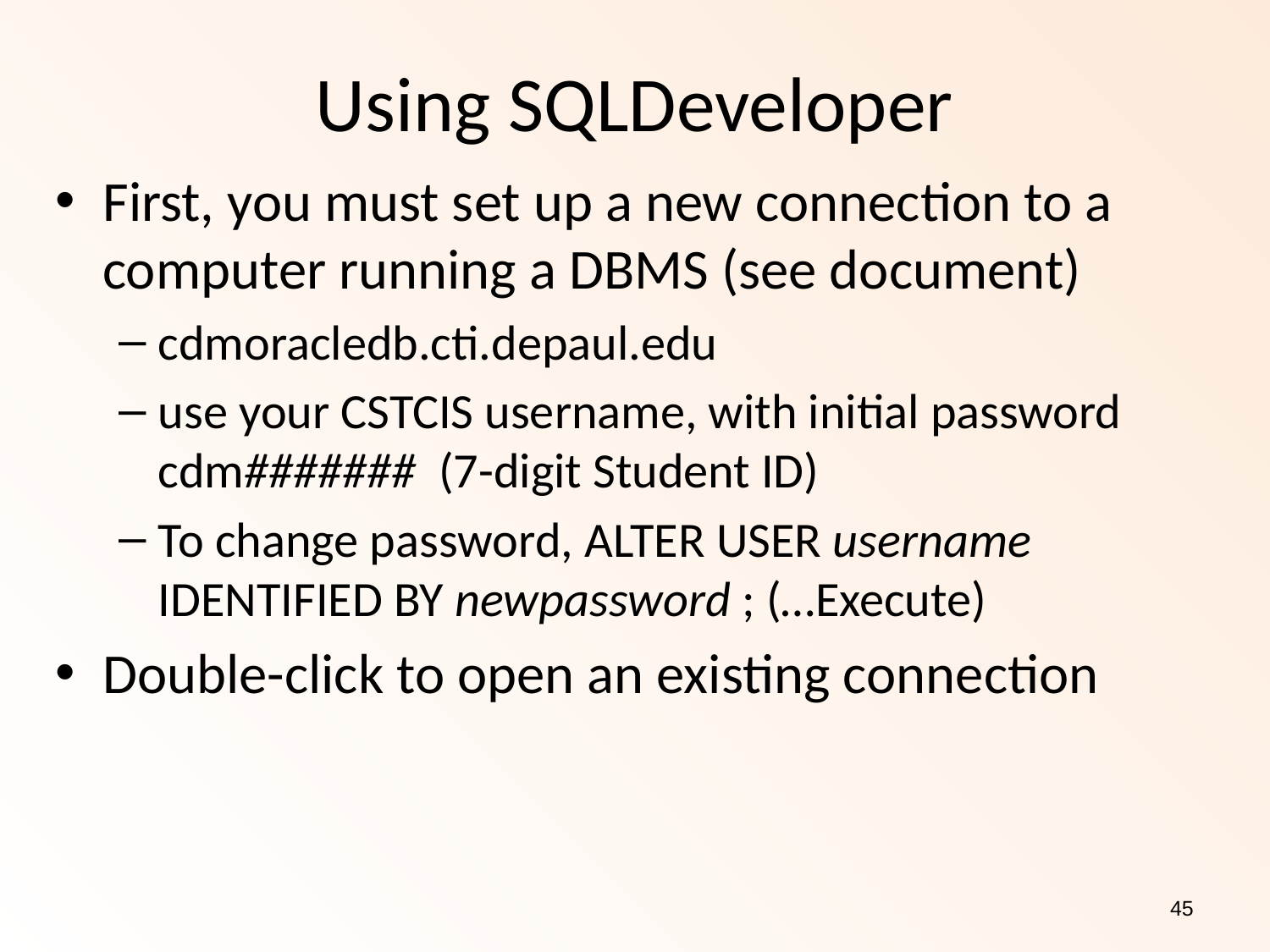

Using SQLDeveloper
First, you must set up a new connection to a computer running a DBMS (see document)
cdmoracledb.cti.depaul.edu
use your CSTCIS username, with initial password cdm#######  (7-digit Student ID)
To change password, ALTER USER username IDENTIFIED BY newpassword ; (…Execute)
Double-click to open an existing connection
45